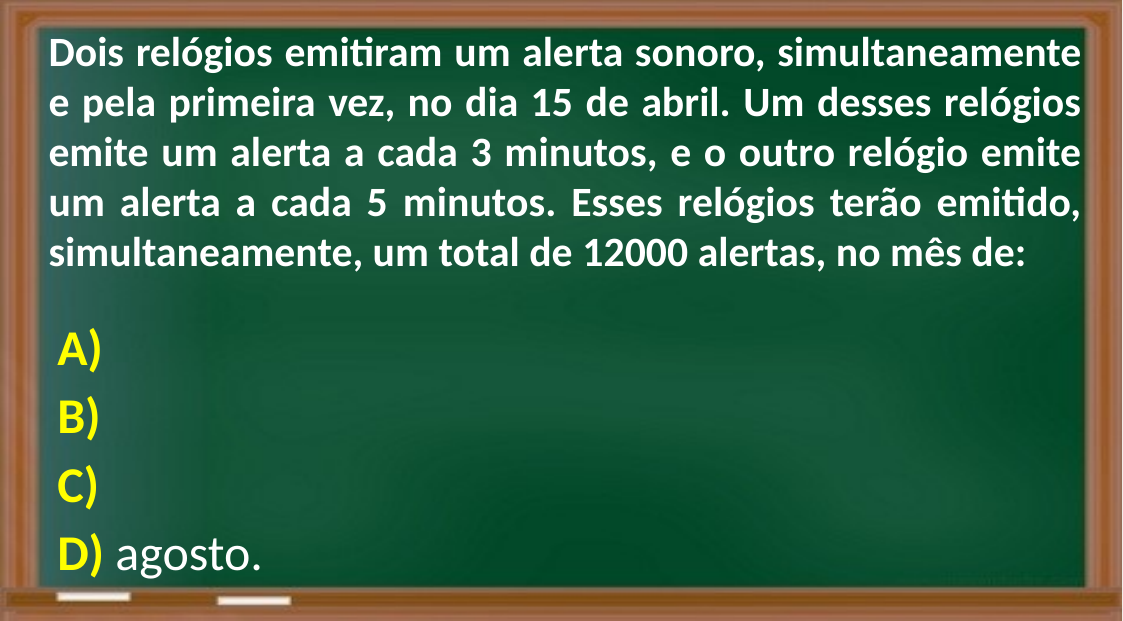

Dois relógios emitiram um alerta sonoro, simultaneamente e pela primeira vez, no dia 15 de abril. Um desses relógios emite um alerta a cada 3 minutos, e o outro relógio emite um alerta a cada 5 minutos. Esses relógios terão emitido, simultaneamente, um total de 12000 alertas, no mês de:
A)
B)
C)
D) agosto.